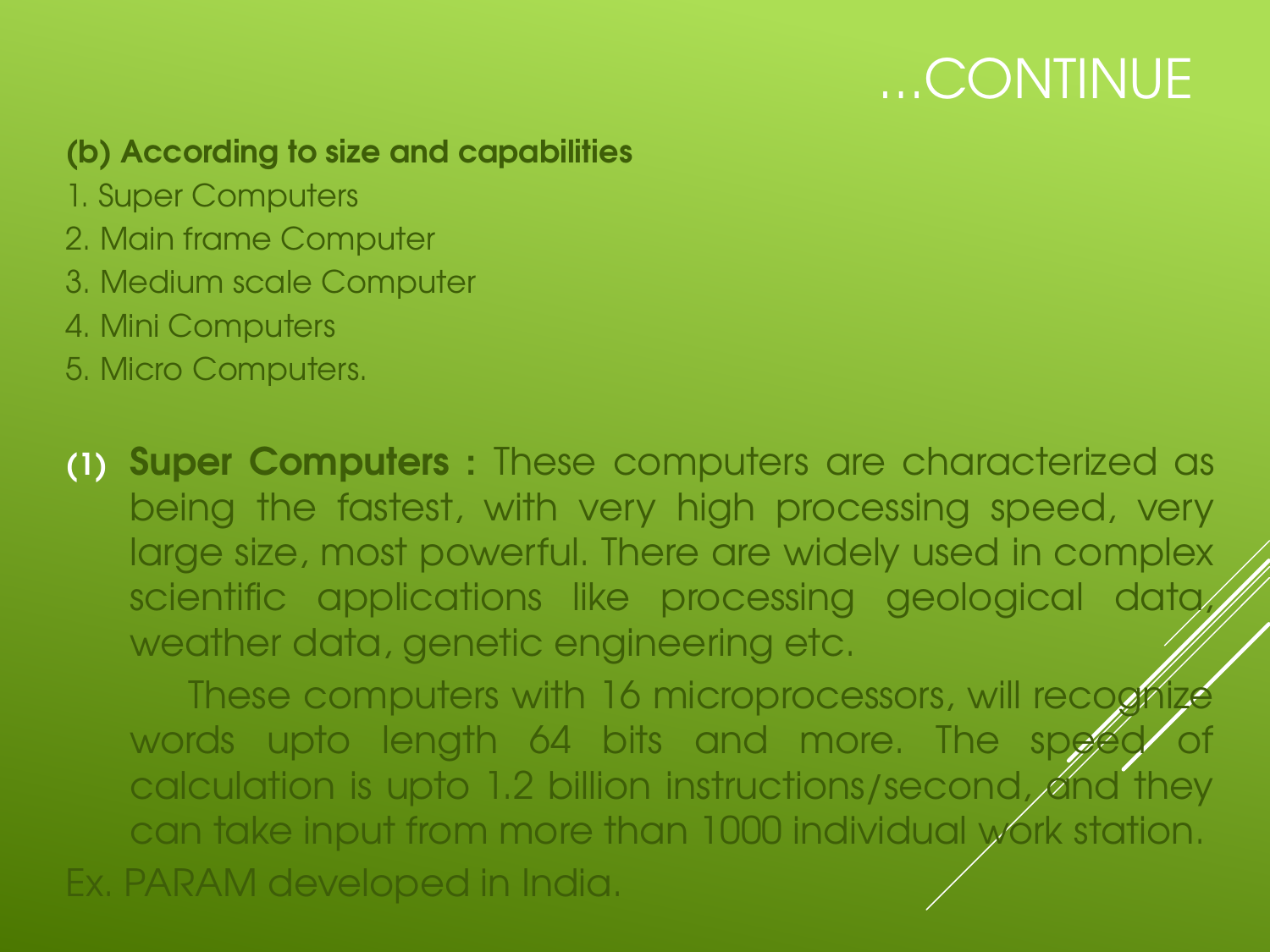

# …Continue
(b) According to size and capabilities
1. Super Computers
2. Main frame Computer
3. Medium scale Computer
4. Mini Computers
5. Micro Computers.

Super Computers : These computers are characterized as being the fastest, with very high processing speed, very large size, most powerful. There are widely used in complex scientific applications like processing geological data, weather data, genetic engineering etc.
          These computers with 16 microprocessors, will recognize words upto length 64 bits and more. The speed of calculation is upto 1.2 billion instructions/second, and they can take input from more than 1000 individual work station.
Ex. PARAM developed in India.